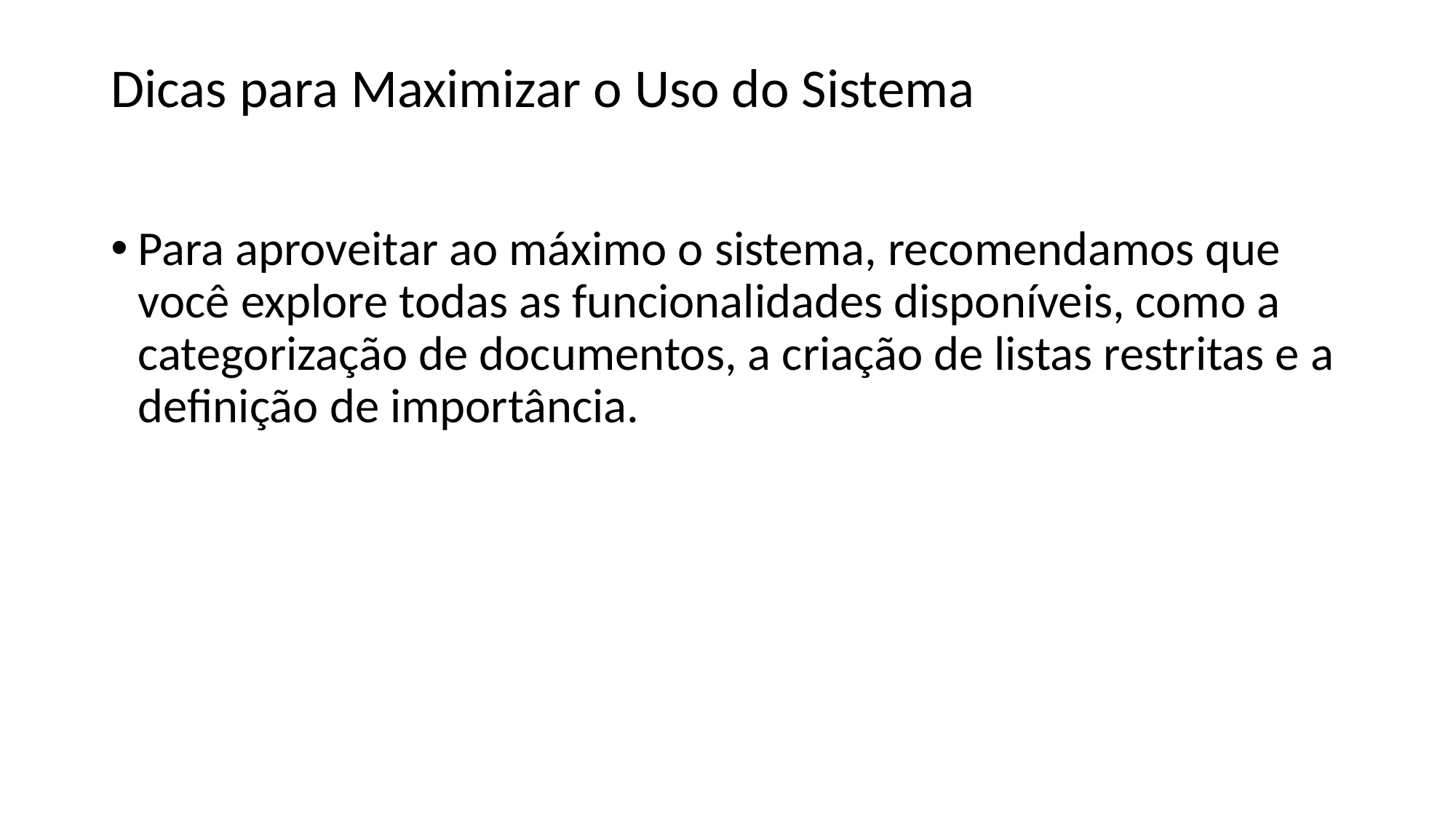

# Dicas para Maximizar o Uso do Sistema
Para aproveitar ao máximo o sistema, recomendamos que você explore todas as funcionalidades disponíveis, como a categorização de documentos, a criação de listas restritas e a definição de importância.